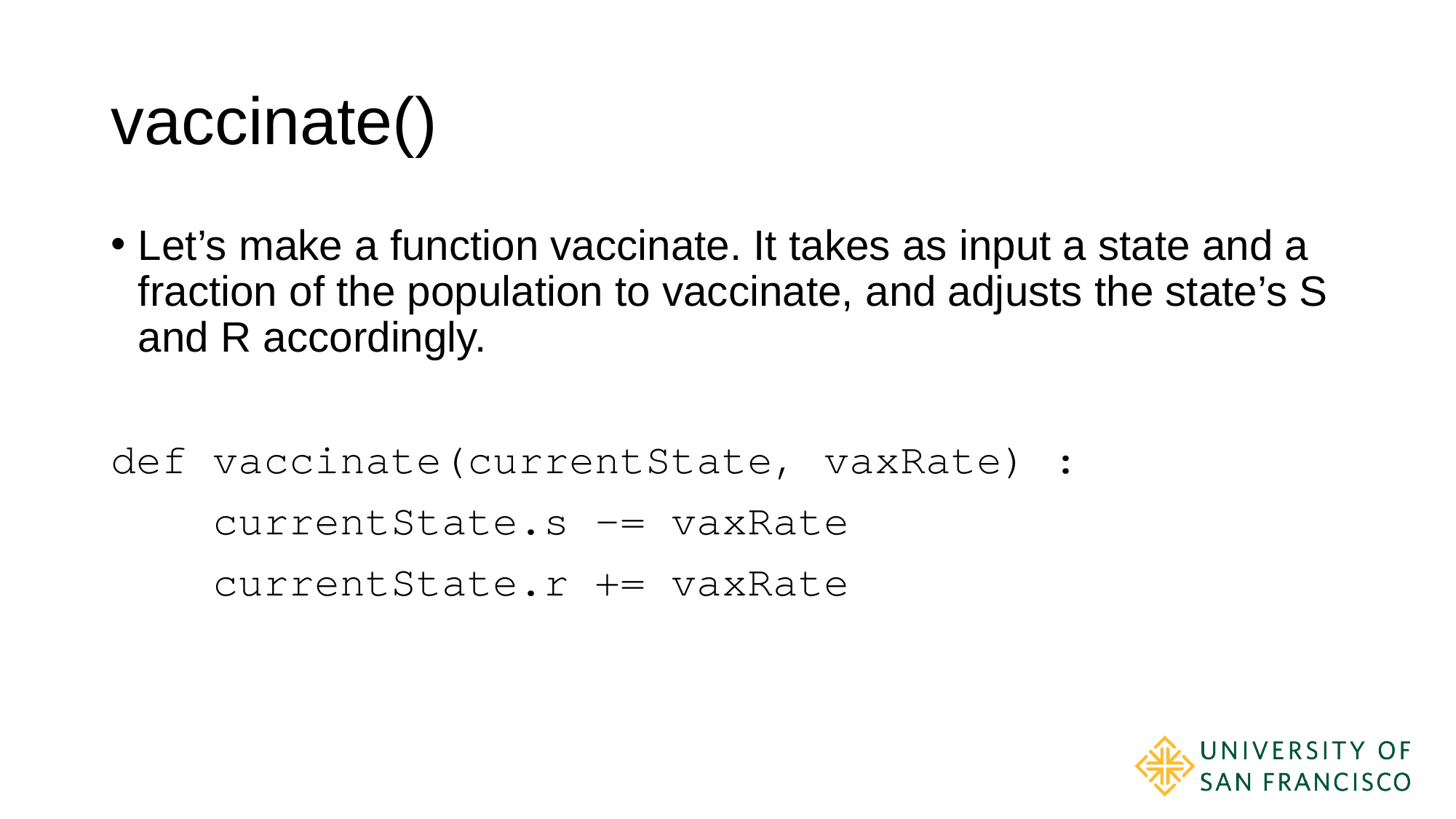

# vaccinate()
Let’s make a function vaccinate. It takes as input a state and a fraction of the population to vaccinate, and adjusts the state’s S and R accordingly.

def vaccinate(currentState, vaxRate) :
    currentState.s -= vaxRate
    currentState.r += vaxRate